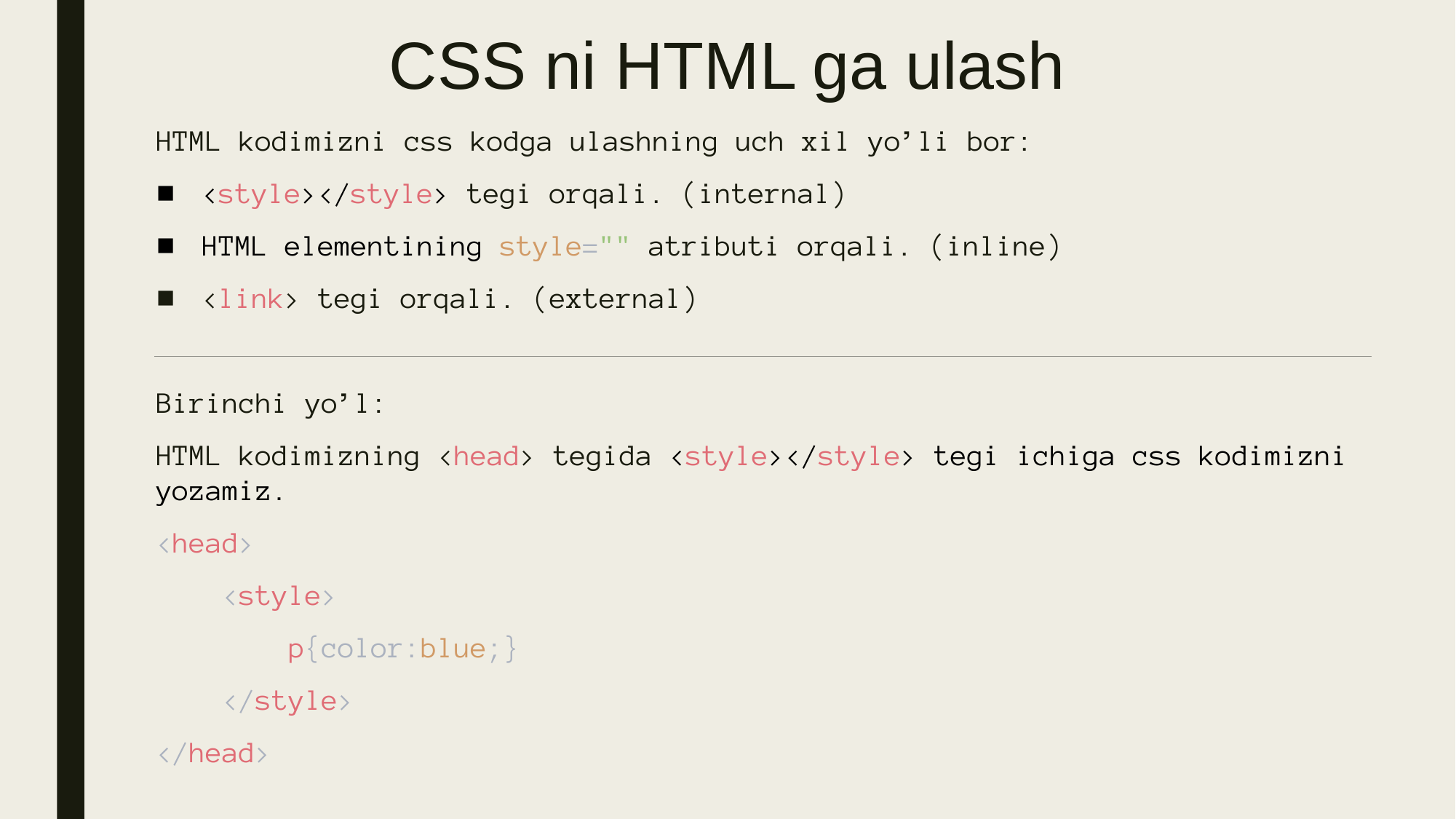

# CSS ni HTML ga ulash
HTML kodimizni css kodga ulashning uch xil yo’li bor:
<style></style> tegi orqali. (internal)
HTML elementining style="" atributi orqali. (inline)
<link> tegi orqali. (external)

Birinchi yo’l:
HTML kodimizning <head> tegida <style></style> tegi ichiga css kodimizni yozamiz.
<head>
    <style>
        p{color:blue;}
    </style>
</head>